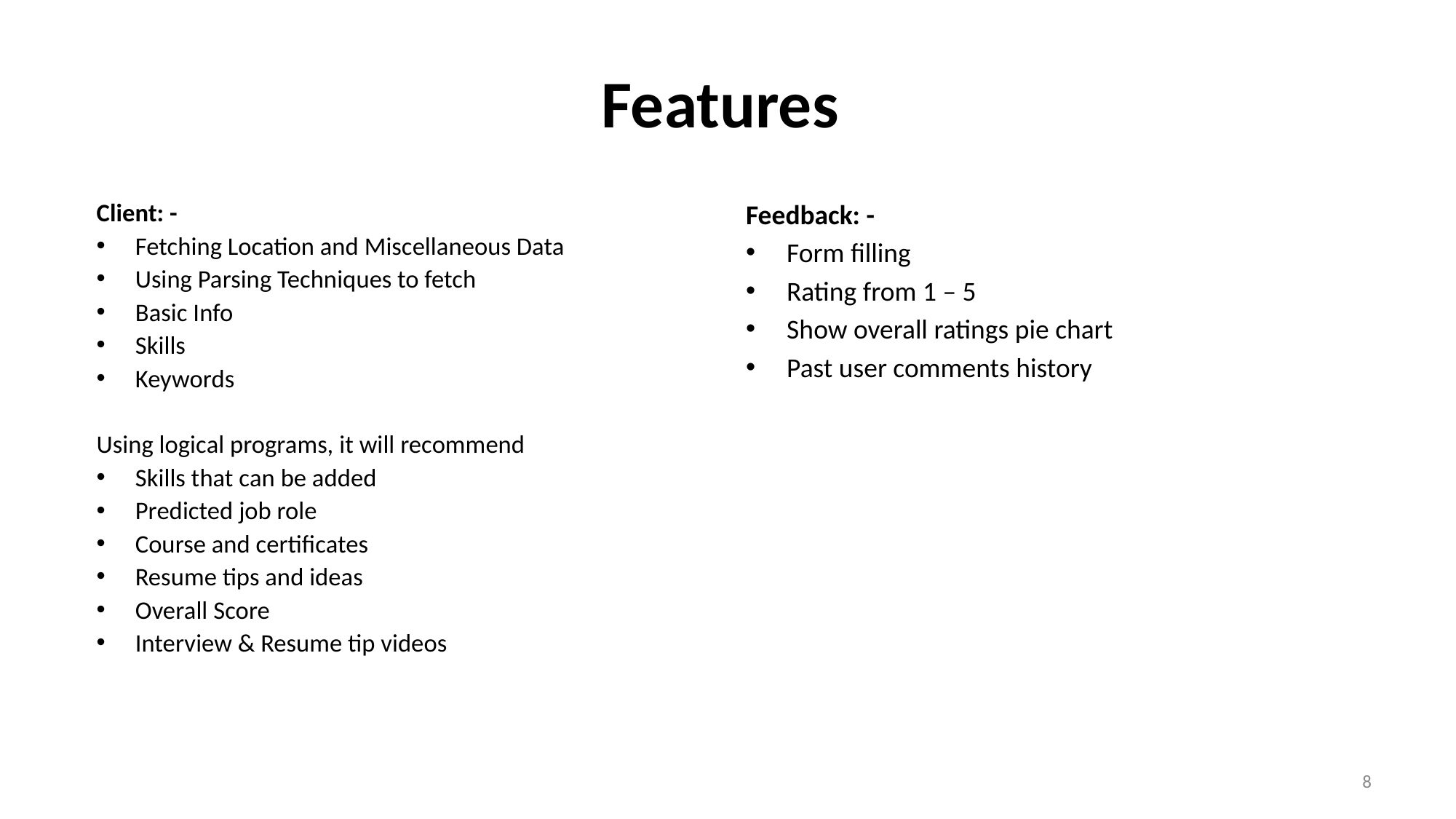

# Features
Client: -
Fetching Location and Miscellaneous Data
Using Parsing Techniques to fetch
Basic Info
Skills
Keywords

Using logical programs, it will recommend
Skills that can be added
Predicted job role
Course and certificates
Resume tips and ideas
Overall Score
Interview & Resume tip videos

Feedback: -
Form filling
Rating from 1 – 5
Show overall ratings pie chart
Past user comments history

8